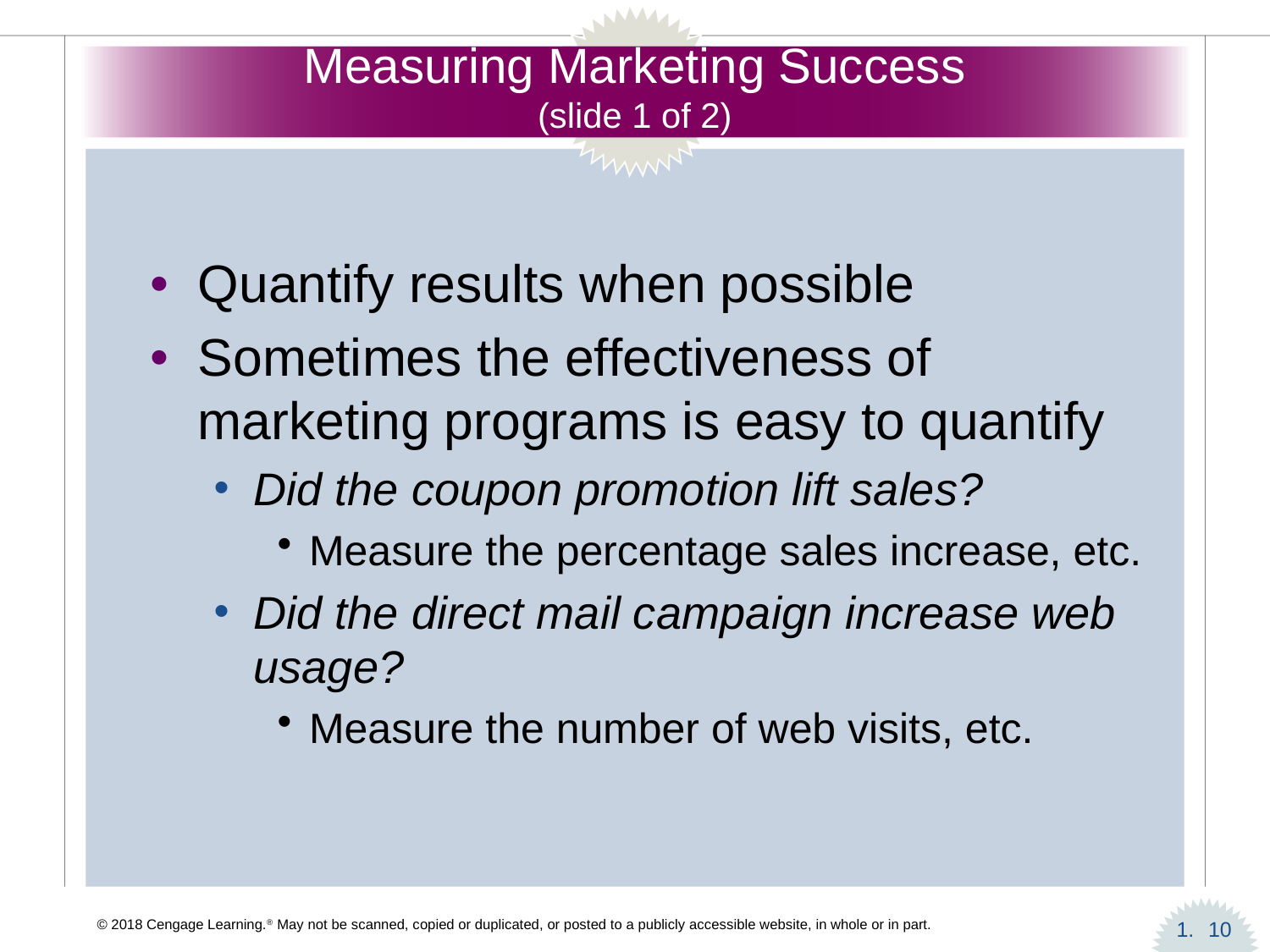

# Measuring Marketing Success (slide 1 of 2)
Quantify results when possible
Sometimes the effectiveness of marketing programs is easy to quantify
Did the coupon promotion lift sales?
Measure the percentage sales increase, etc.
Did the direct mail campaign increase web usage?
Measure the number of web visits, etc.
10